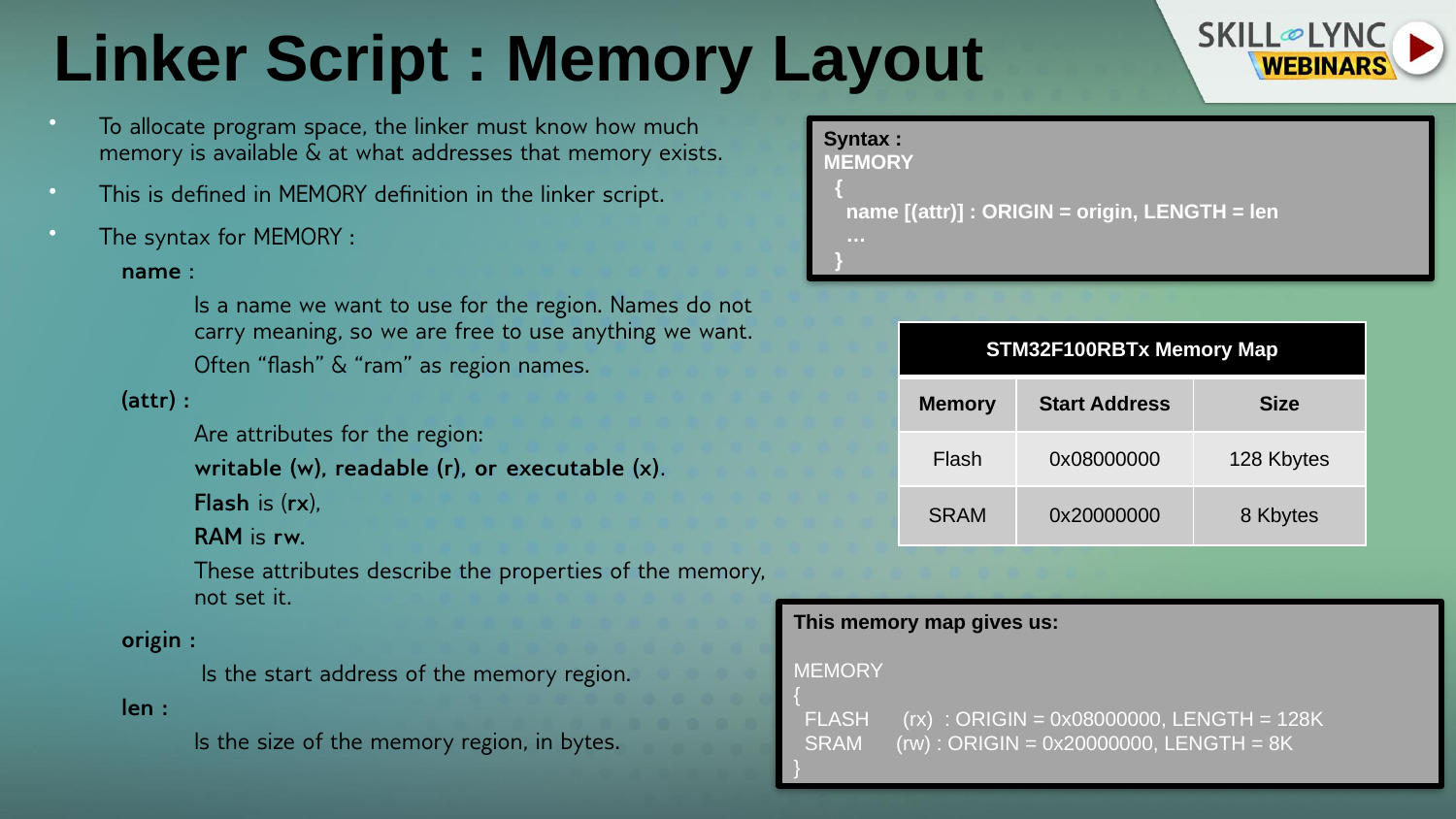

# Linker Script : Memory Layout
To allocate program space, the linker must know how much memory is available & at what addresses that memory exists.
This is defined in MEMORY definition in the linker script.
The syntax for MEMORY :
name :
Is a name we want to use for the region. Names do not carry meaning, so we are free to use anything we want.
Often “flash” & “ram” as region names.
(attr) :
Are attributes for the region:
writable (w), readable (r), or executable (x).
Flash is (rx),
RAM is rw.
These attributes describe the properties of the memory, not set it.
origin :
 Is the start address of the memory region.
len :
Is the size of the memory region, in bytes.

Syntax :
MEMORY
  {
    name [(attr)] : ORIGIN = origin, LENGTH = len
    …
  }
| STM32F100RBTx Memory Map |  |  |
| --- | --- | --- |
| Memory | Start Address | Size |
| Flash | 0x08000000 | 128 Kbytes |
| SRAM | 0x20000000 | 8 Kbytes |
This memory map gives us:

MEMORY
{
  FLASH      (rx)  : ORIGIN = 0x08000000, LENGTH = 128K
  SRAM      (rw) : ORIGIN = 0x20000000, LENGTH = 8K
}